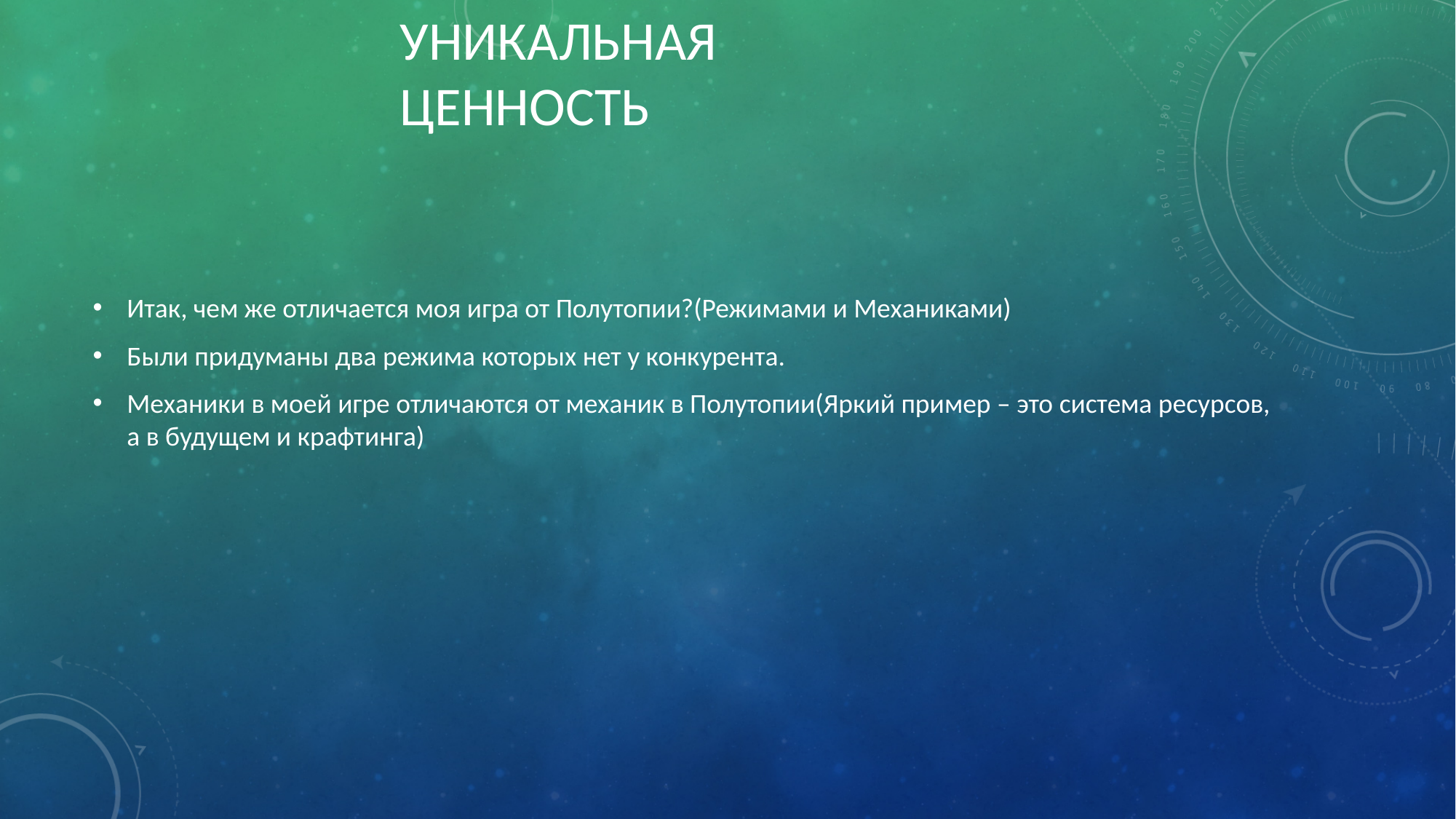

# Уникальная ценность
Итак, чем же отличается моя игра от Полутопии?(Режимами и Механиками)
Были придуманы два режима которых нет у конкурента.
Механики в моей игре отличаются от механик в Полутопии(Яркий пример – это система ресурсов, а в будущем и крафтинга)